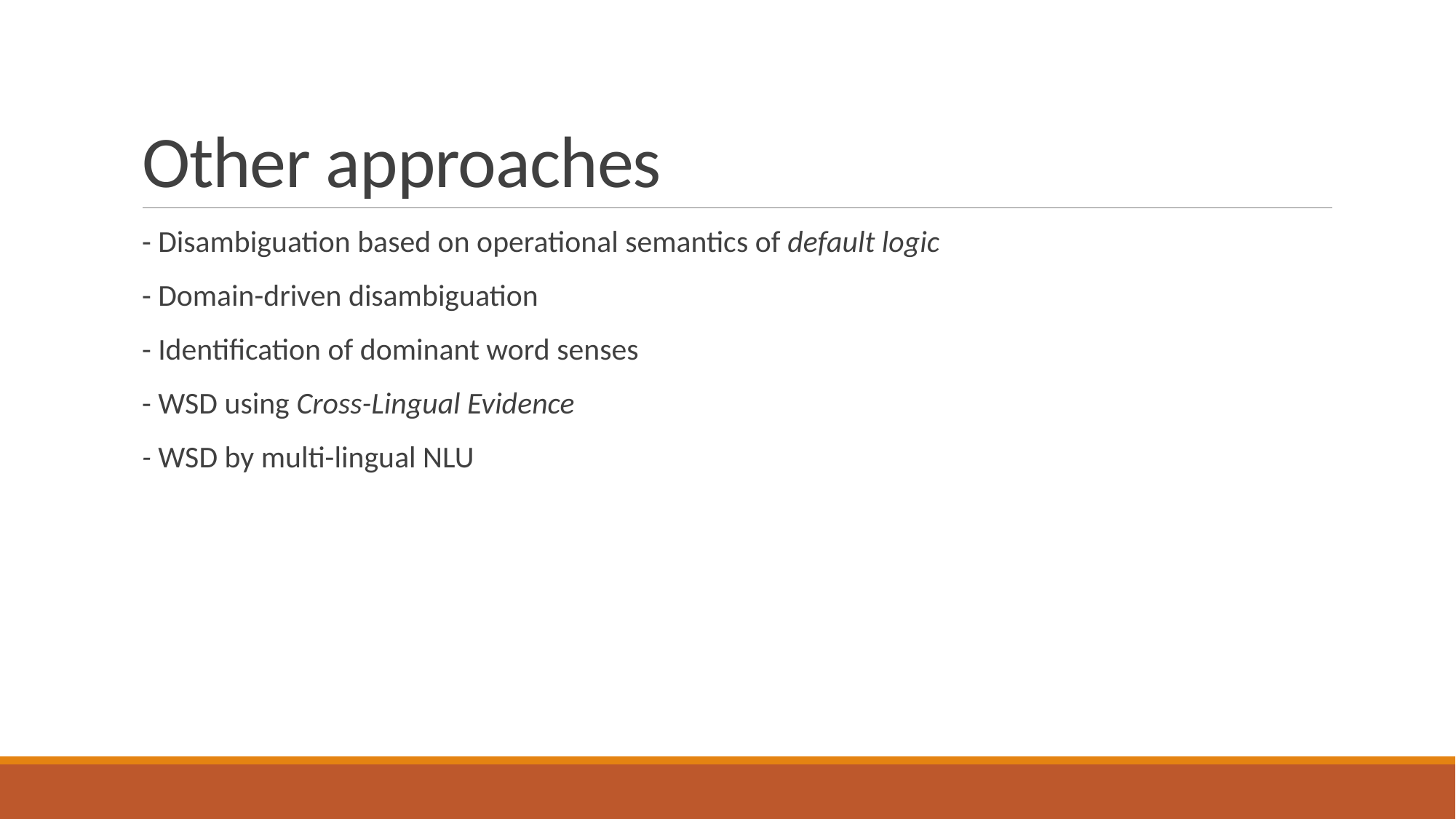

# Other approaches
- Disambiguation based on operational semantics of default logic
- Domain-driven disambiguation
- Identification of dominant word senses
- WSD using Cross-Lingual Evidence
- WSD by multi-lingual NLU